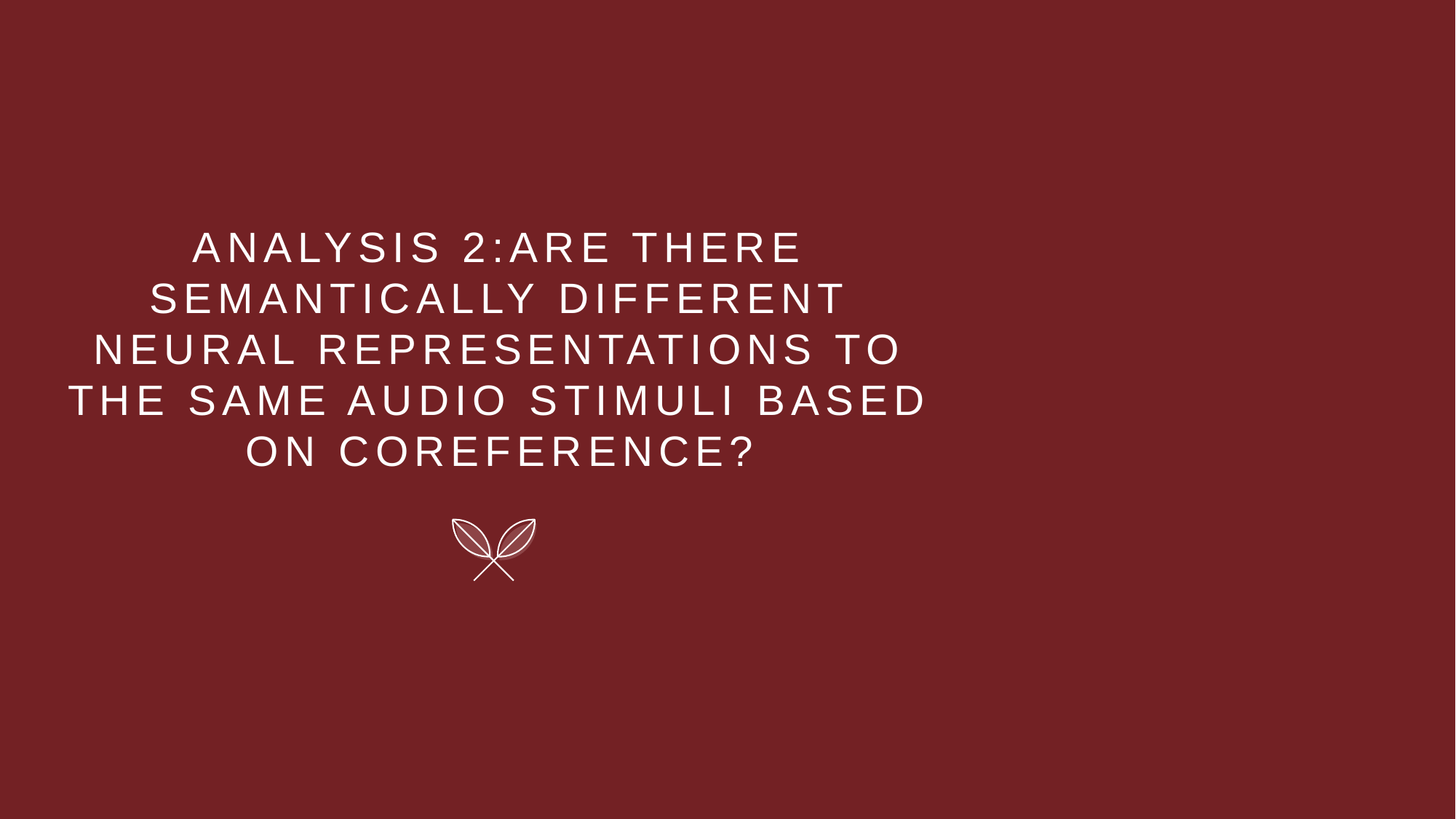

# Analysis 2:Are there semantically different Neural representations to the same audio stimuli Based on Coreference?